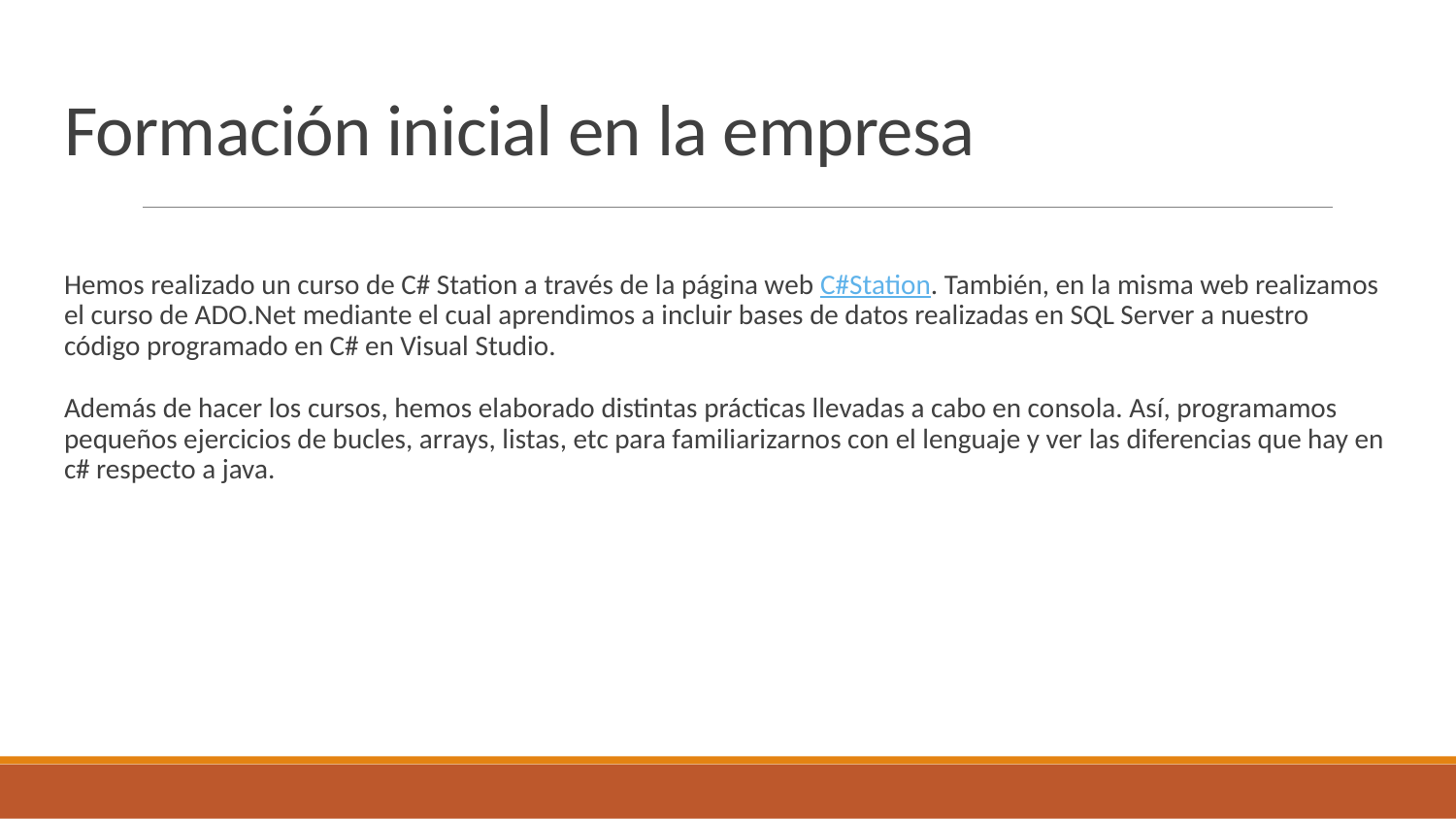

# Formación inicial en la empresa
Hemos realizado un curso de C# Station a través de la página web C#Station. También, en la misma web realizamos el curso de ADO.Net mediante el cual aprendimos a incluir bases de datos realizadas en SQL Server a nuestro código programado en C# en Visual Studio.
Además de hacer los cursos, hemos elaborado distintas prácticas llevadas a cabo en consola. Así, programamos pequeños ejercicios de bucles, arrays, listas, etc para familiarizarnos con el lenguaje y ver las diferencias que hay en c# respecto a java.